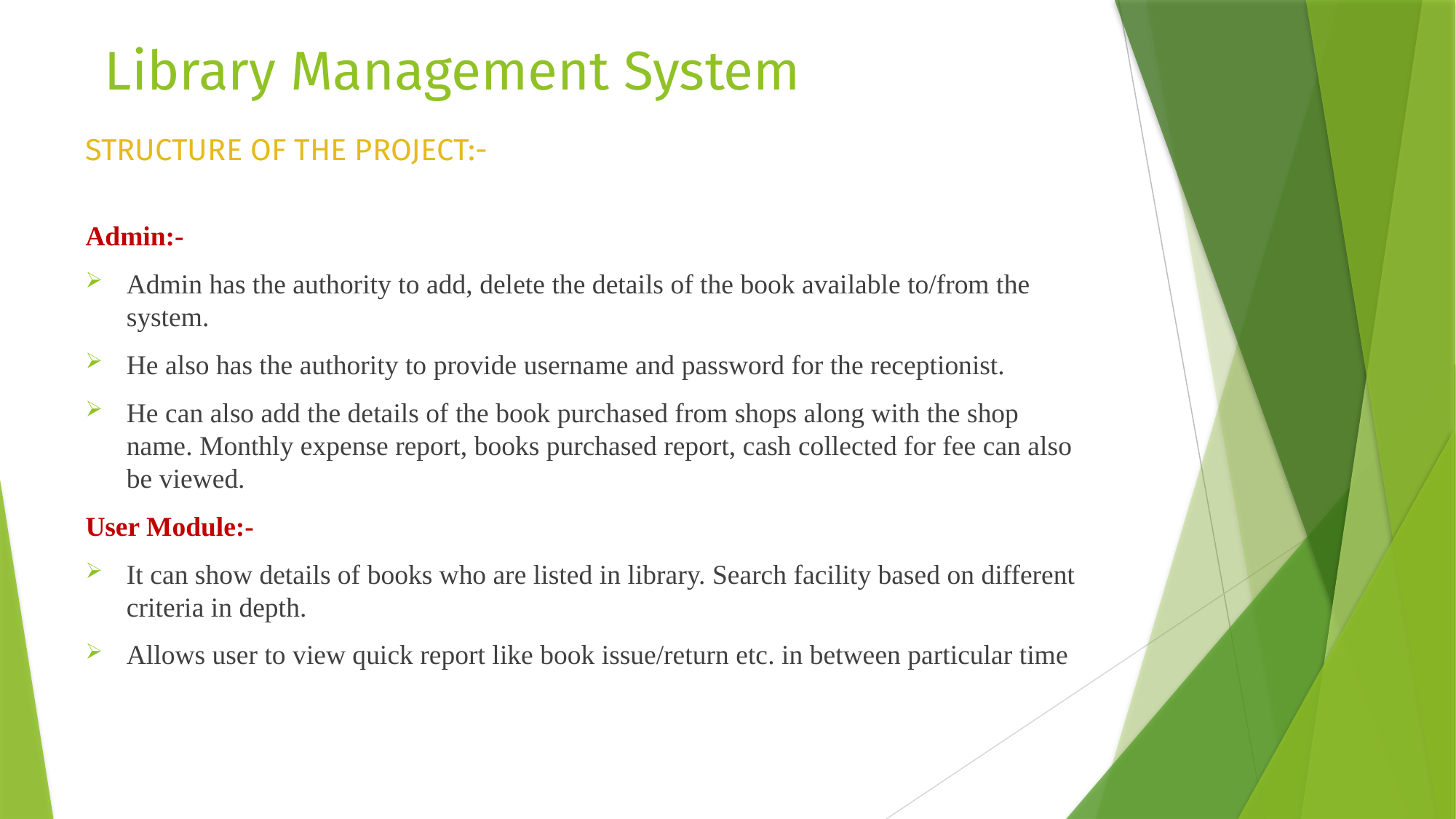

Library Management System
# STRUCTURE OF THE PROJECT:-
Admin:-
Admin has the authority to add, delete the details of the book available to/from the system.
He also has the authority to provide username and password for the receptionist.
He can also add the details of the book purchased from shops along with the shop name. Monthly expense report, books purchased report, cash collected for fee can also be viewed.
User Module:-
It can show details of books who are listed in library. Search facility based on different criteria in depth.
Allows user to view quick report like book issue/return etc. in between particular time